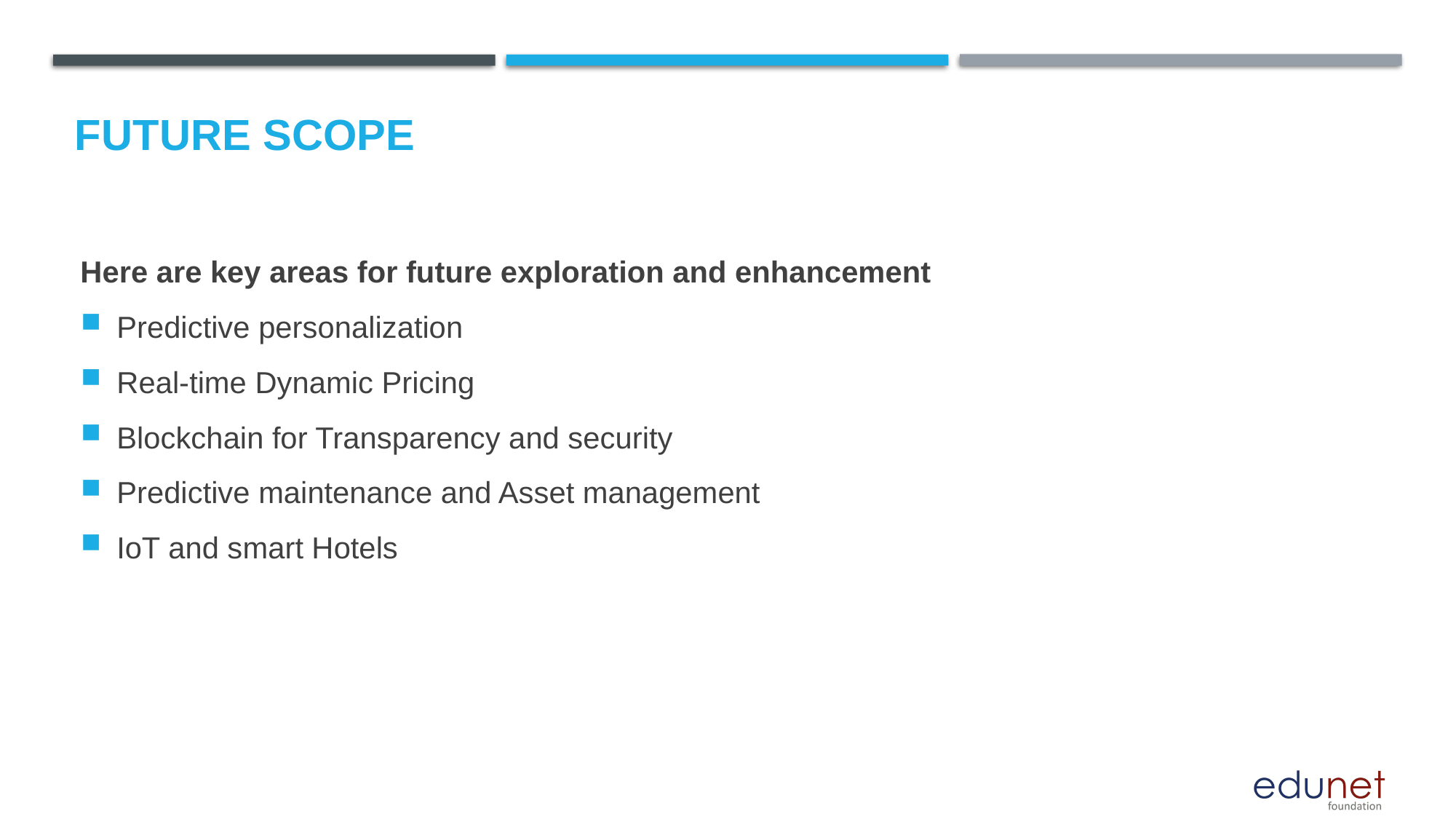

Future scope
Here are key areas for future exploration and enhancement
Predictive personalization
Real-time Dynamic Pricing
Blockchain for Transparency and security
Predictive maintenance and Asset management
IoT and smart Hotels